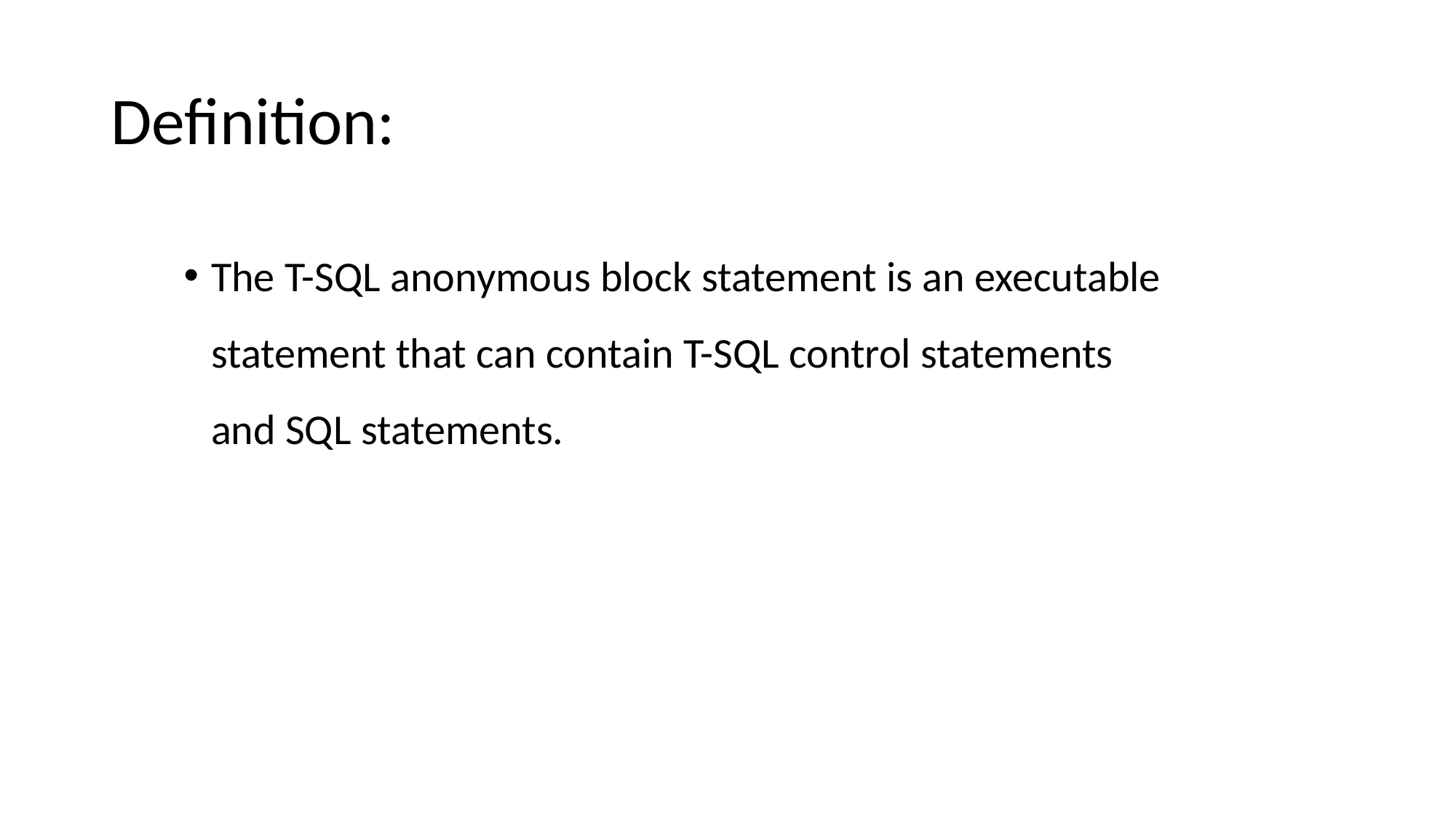

# Definition:
The T-SQL anonymous block statement is an executable statement that can contain T-SQL control statements and SQL statements.